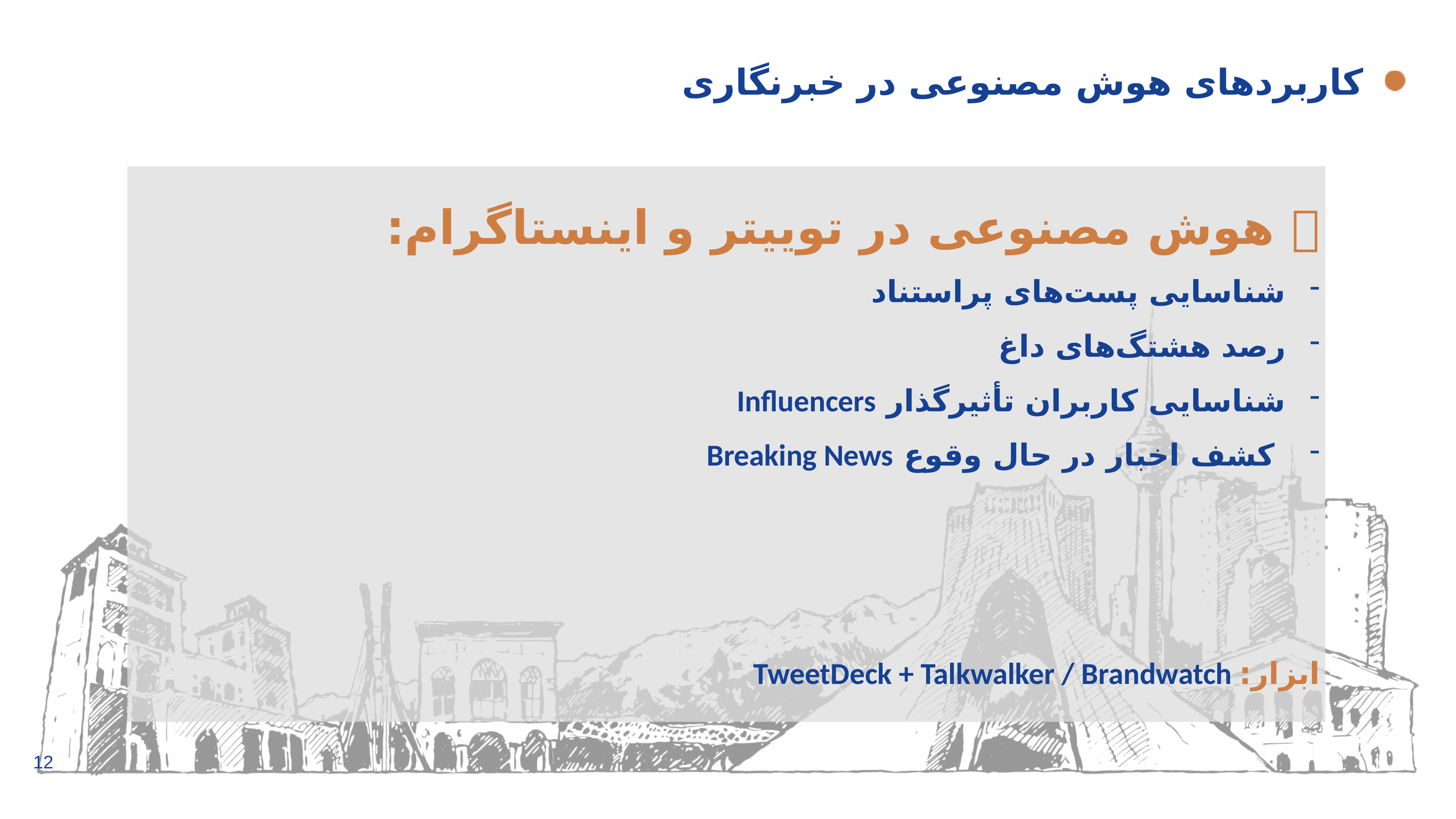

# کاربردهای هوش مصنوعی در خبرنگاری
📱 هوش مصنوعی در توییتر و اینستاگرام:
شناسایی پست‌های پراستناد
رصد هشتگ‌های داغ
شناسایی کاربران تأثیرگذار Influencers
 کشف اخبار در حال وقوع Breaking News

ابزار: TweetDeck + Talkwalker / Brandwatch

12